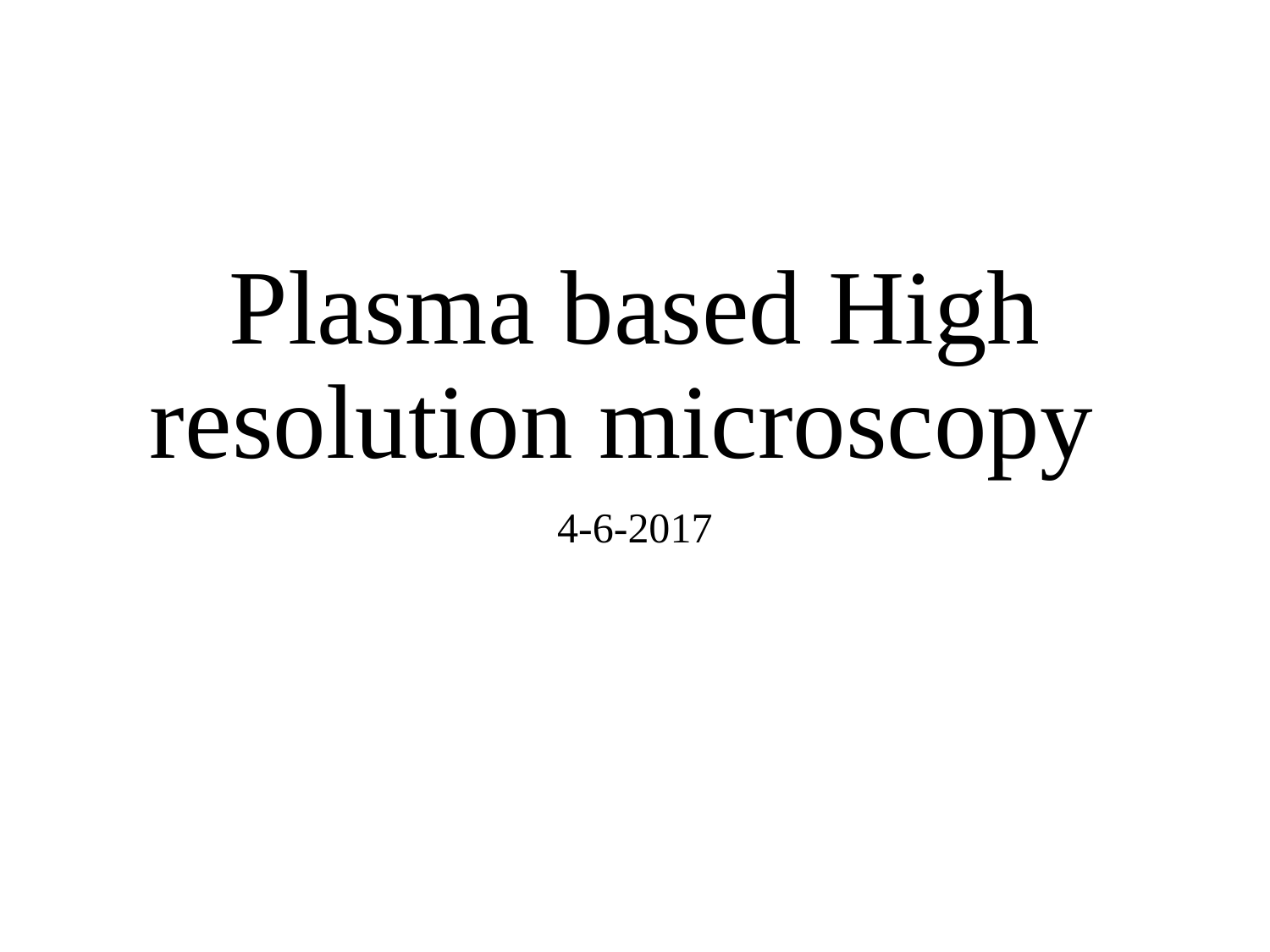

# Plasma based High resolution microscopy
4-6-2017